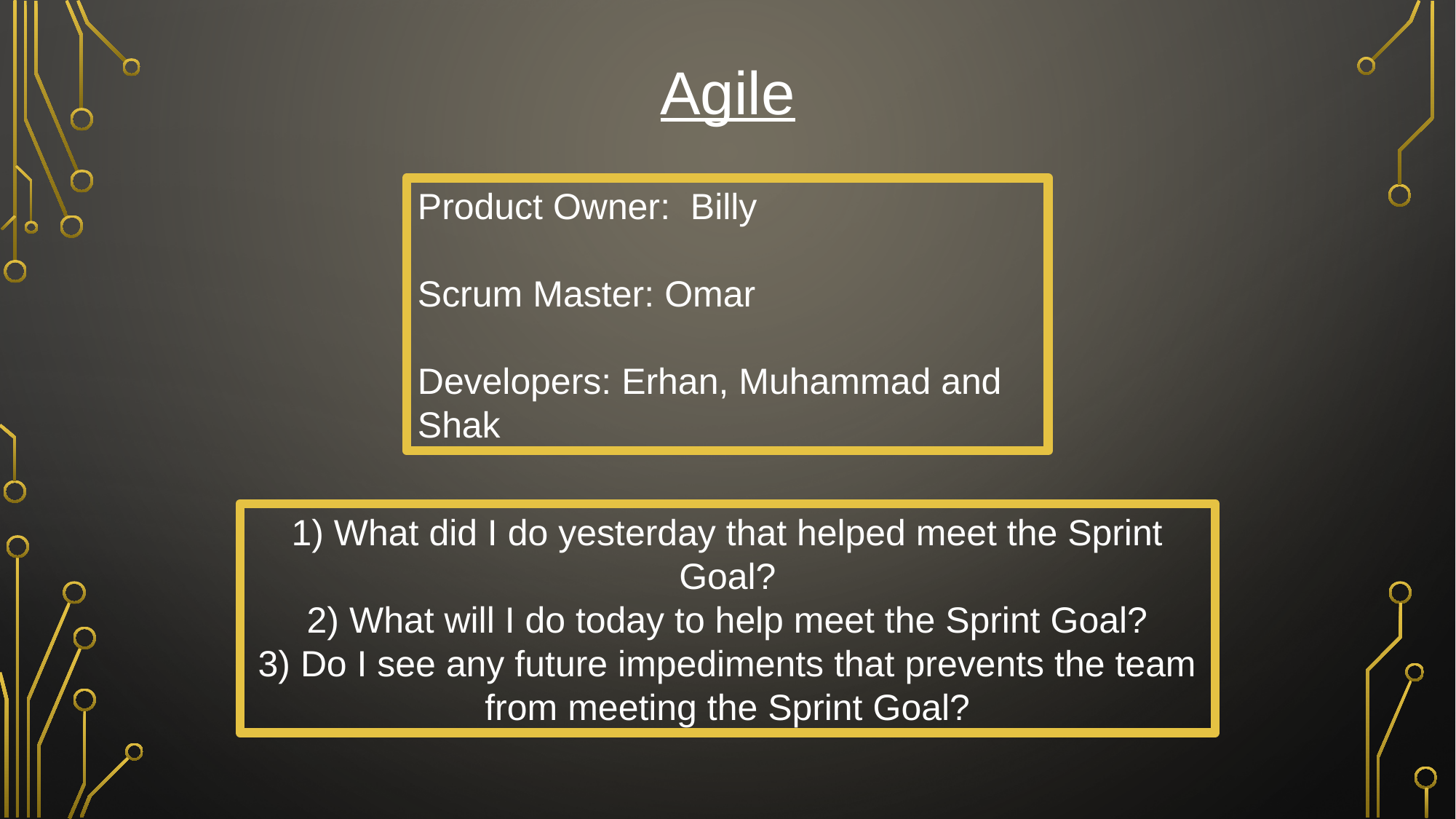

Agile
Product Owner:  Billy

Scrum Master: Omar

Developers: Erhan, Muhammad and Shak
1) What did I do yesterday that helped meet the Sprint Goal?
2) What will I do today to help meet the Sprint Goal?
3) Do I see any future impediments that prevents the team from meeting the Sprint Goal?